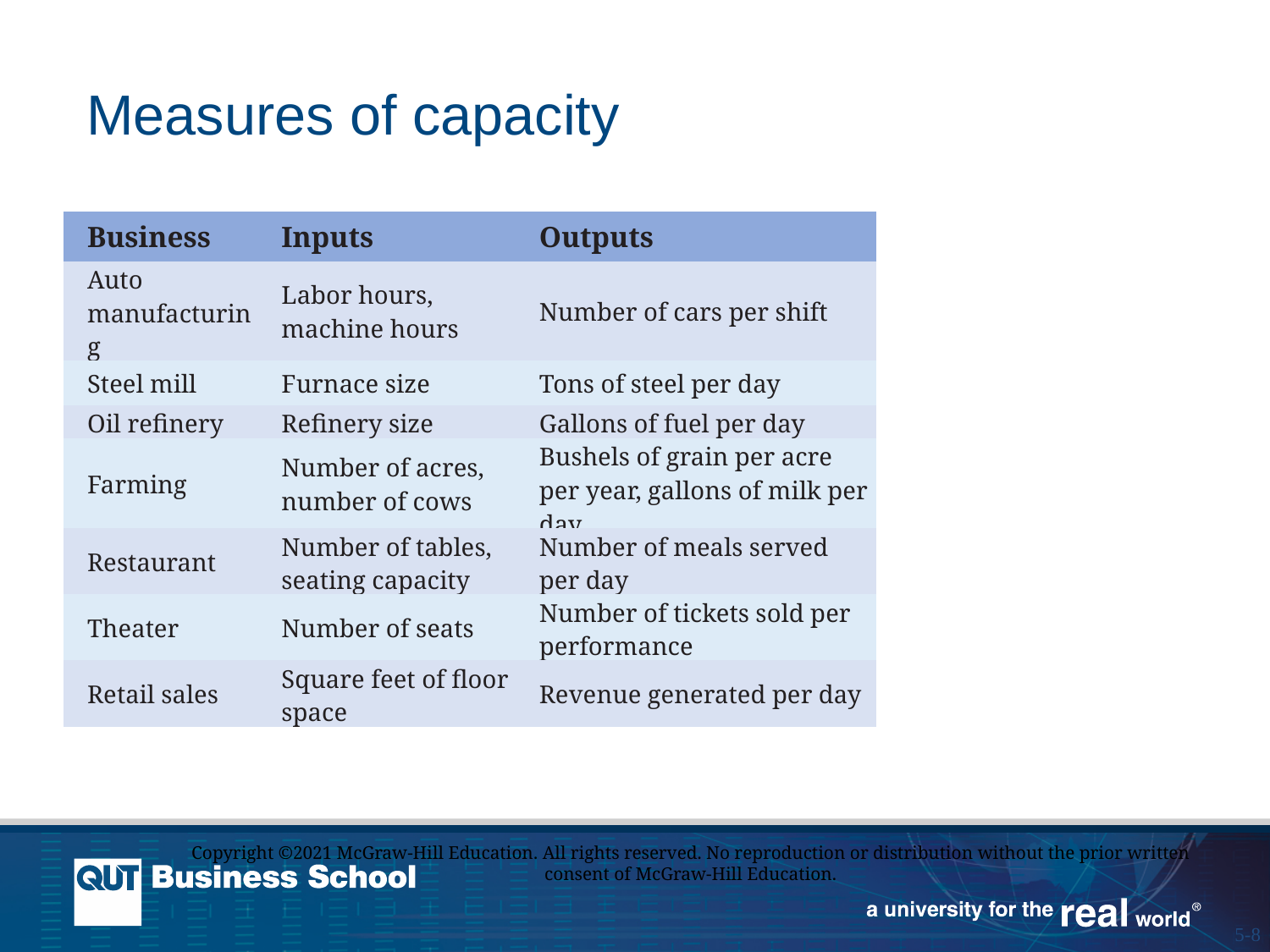

# Measures of capacity
| Business | Inputs | Outputs |
| --- | --- | --- |
| Auto manufacturing | Labor hours, machine hours | Number of cars per shift |
| Steel mill | Furnace size | Tons of steel per day |
| Oil refinery | Refinery size | Gallons of fuel per day |
| Farming | Number of acres, number of cows | Bushels of grain per acre per year, gallons of milk per day |
| Restaurant | Number of tables, seating capacity | Number of meals served per day |
| Theater | Number of seats | Number of tickets sold per performance |
| Retail sales | Square feet of floor space | Revenue generated per day |

Copyright ©2021 McGraw-Hill Education. All rights reserved. No reproduction or distribution without the prior written consent of McGraw-Hill Education.
5-8